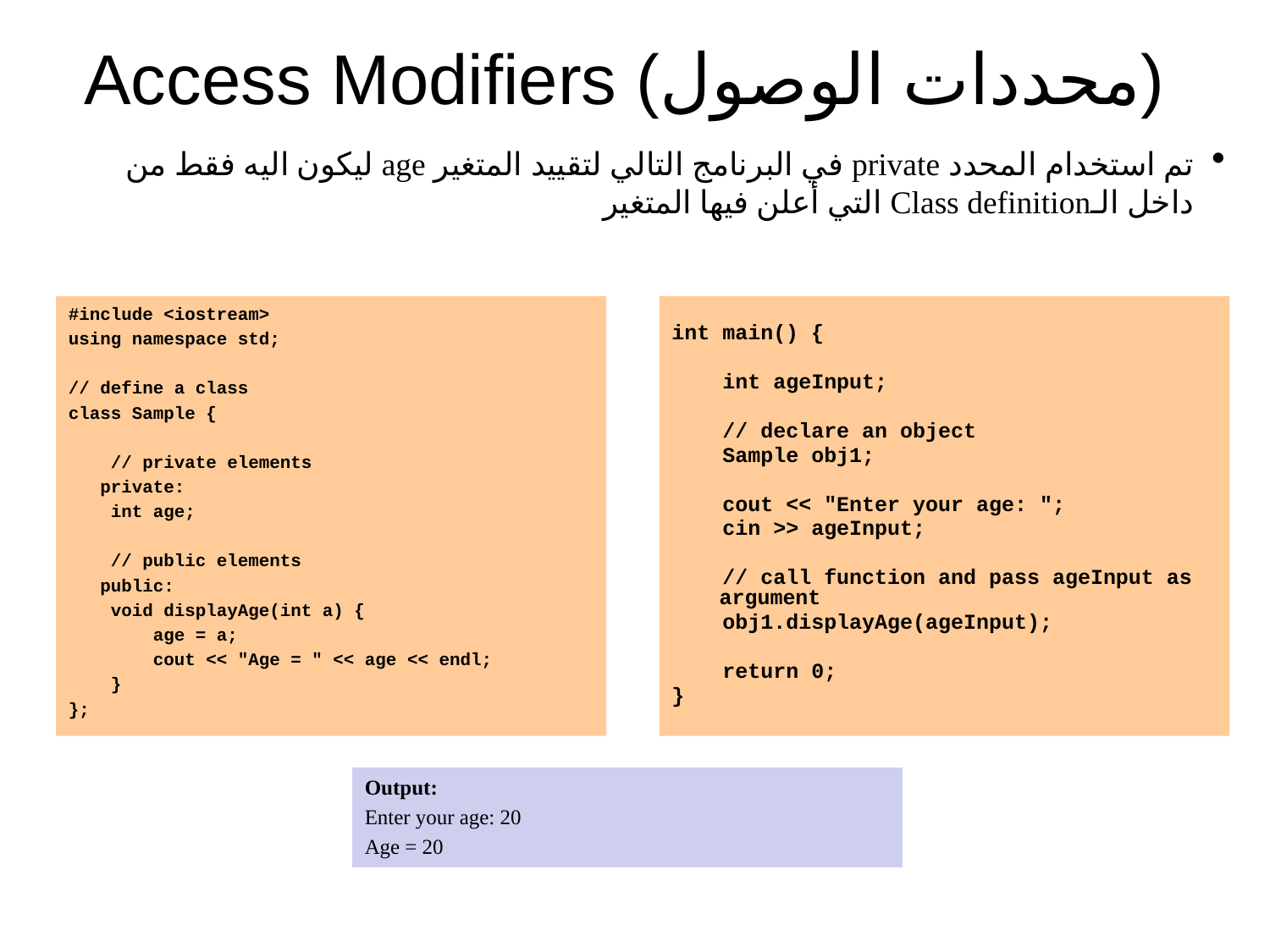

# Access Modifiers (محددات الوصول)
تم استخدام المحدد private في البرنامج التالي لتقييد المتغير age ليكون اليه فقط من داخل الـClass definition التي أعلن فيها المتغير
#include <iostream>
using namespace std;

// define a class
class Sample {

    // private elements
   private:
    int age;

    // public elements
   public:
    void displayAge(int a) {
        age = a;
        cout << "Age = " << age << endl;
    }
};

int main() {

    int ageInput;

    // declare an object
    Sample obj1;

    cout << "Enter your age: ";
    cin >> ageInput;

    // call function and pass ageInput as argument
    obj1.displayAge(ageInput);

    return 0;
}
Output:
Enter your age: 20
Age = 20